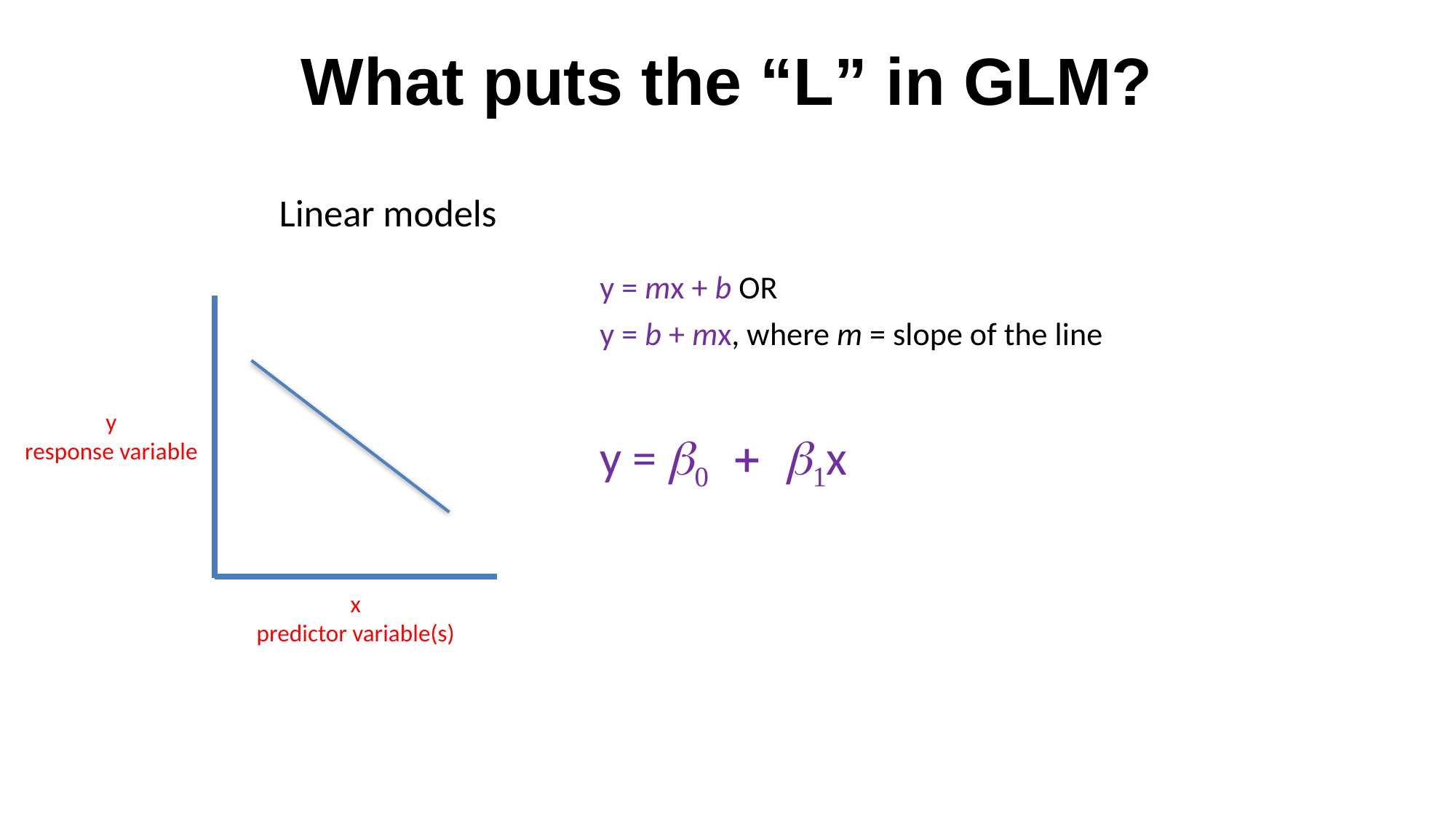

What puts the “L” in GLM?
Linear models
y = mx + b OR
y = b + mx, where m = slope of the line

y = β0 + β1x
y
response variable
x
predictor variable(s)